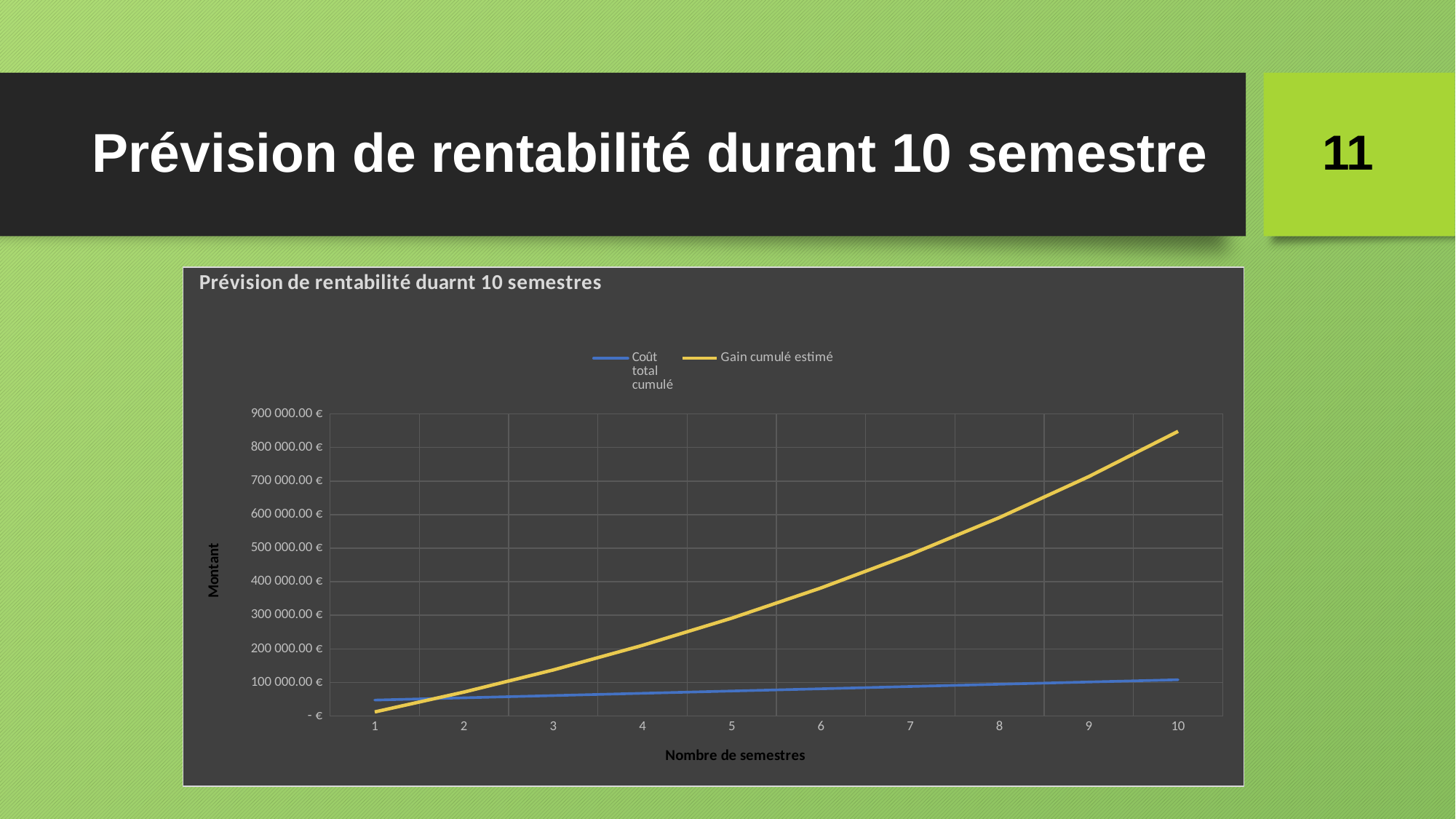

# Prévision de rentabilité durant 10 semestre
11

### Chart: Prévision de rentabilité duarnt 10 semestres

| Category | Coût
total
cumulé |  |
|---|---|---|